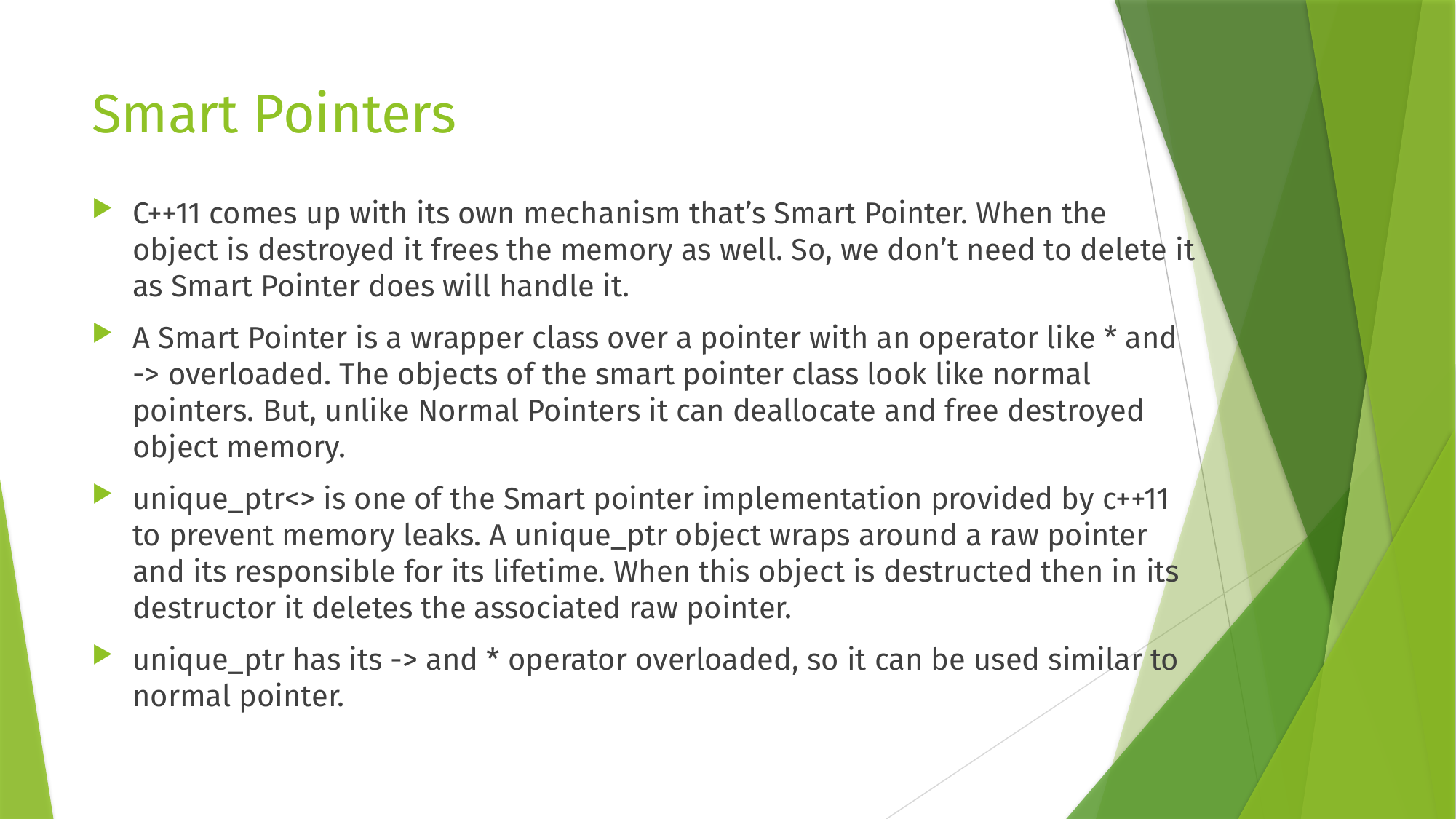

# Smart Pointers
C++11 comes up with its own mechanism that’s Smart Pointer. When the object is destroyed it frees the memory as well. So, we don’t need to delete it as Smart Pointer does will handle it.
A Smart Pointer is a wrapper class over a pointer with an operator like * and -> overloaded. The objects of the smart pointer class look like normal pointers. But, unlike Normal Pointers it can deallocate and free destroyed object memory.
unique_ptr<> is one of the Smart pointer implementation provided by c++11 to prevent memory leaks. A unique_ptr object wraps around a raw pointer and its responsible for its lifetime. When this object is destructed then in its destructor it deletes the associated raw pointer.
unique_ptr has its -> and * operator overloaded, so it can be used similar to normal pointer.